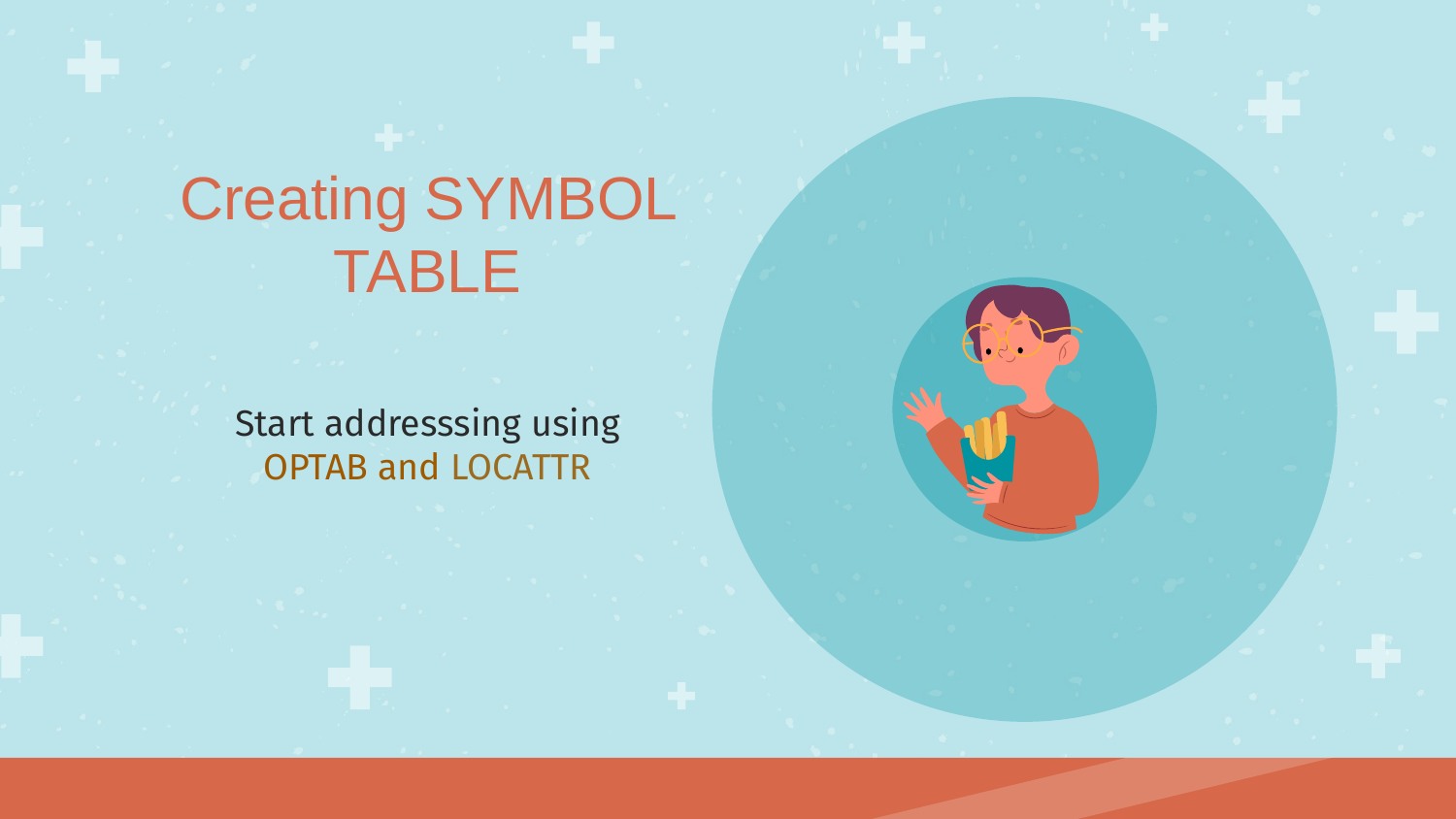

# Creating SYMBOL TABLE

Start addresssing using
OPTAB and LOCATTR